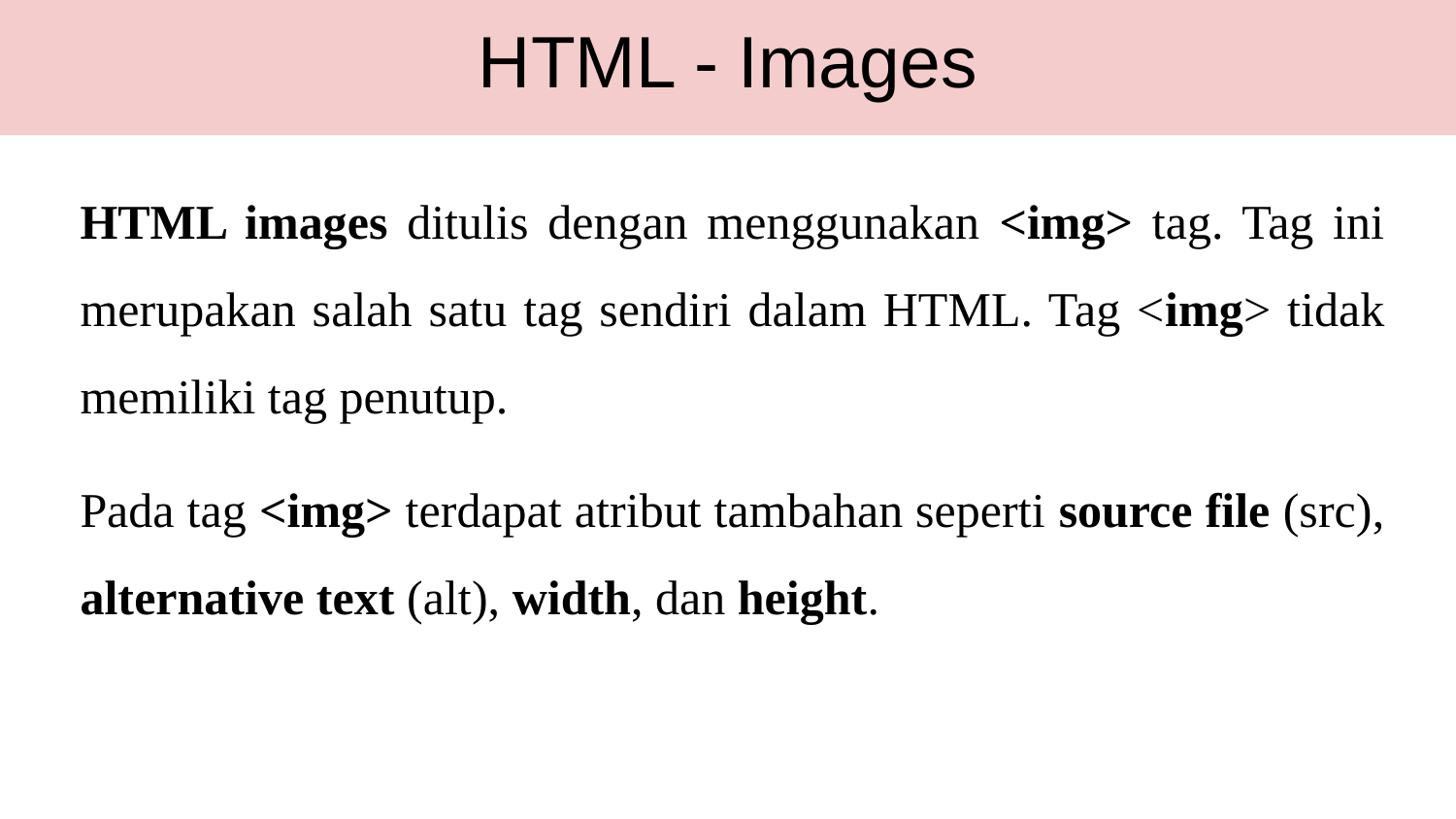

HTML - Images

HTML images ditulis dengan menggunakan <img> tag. Tag ini merupakan salah satu tag sendiri dalam HTML. Tag <img> tidak memiliki tag penutup.
Pada tag <img> terdapat atribut tambahan seperti source file (src), alternative text (alt), width, dan height.